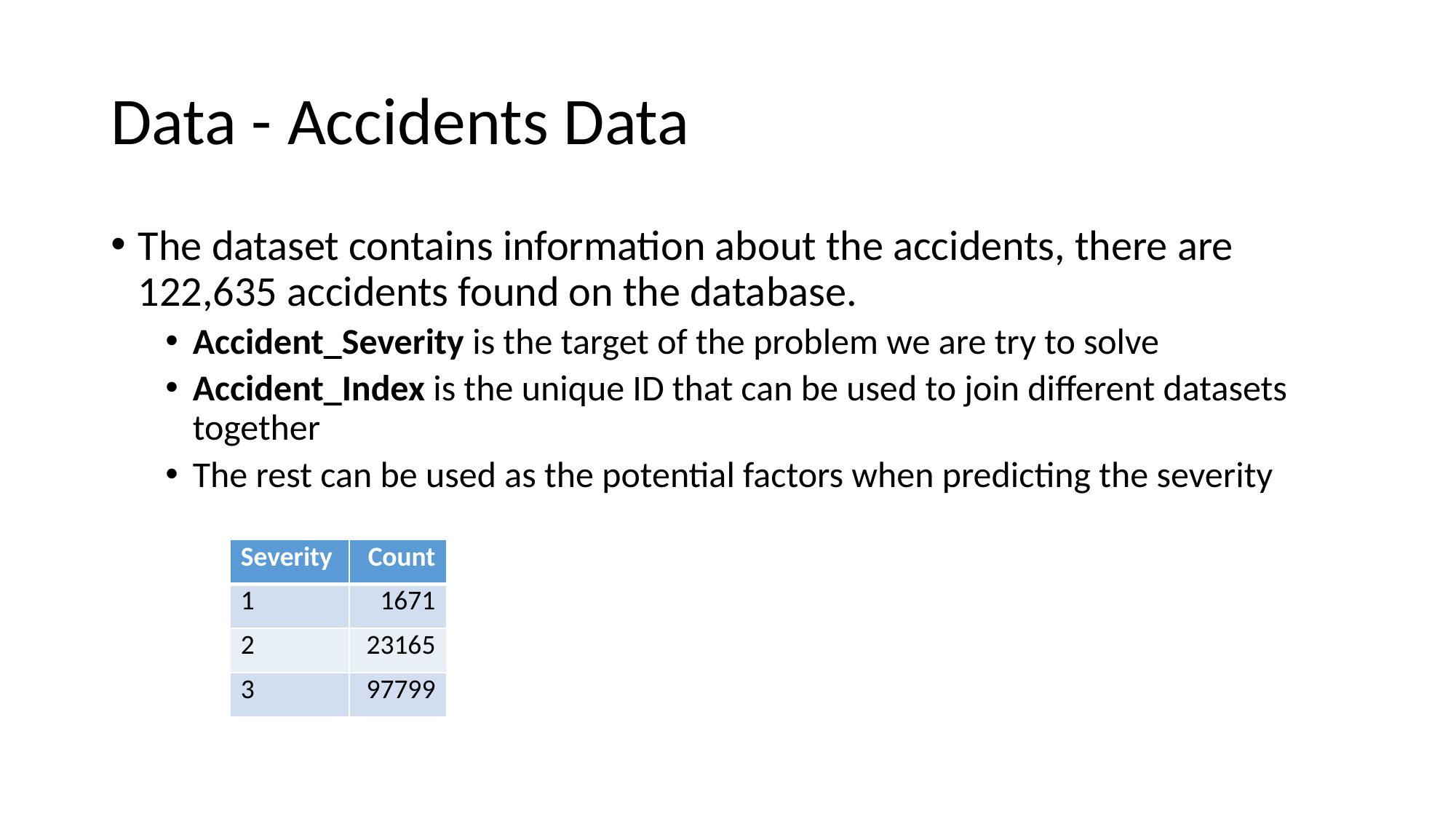

# Data - Accidents Data
The dataset contains information about the accidents, there are 122,635 accidents found on the database.
Accident_Severity is the target of the problem we are try to solve
Accident_Index is the unique ID that can be used to join different datasets together
The rest can be used as the potential factors when predicting the severity

| Severity | Count |
| --- | --- |
| 1 | 1671 |
| 2 | 23165 |
| 3 | 97799 |